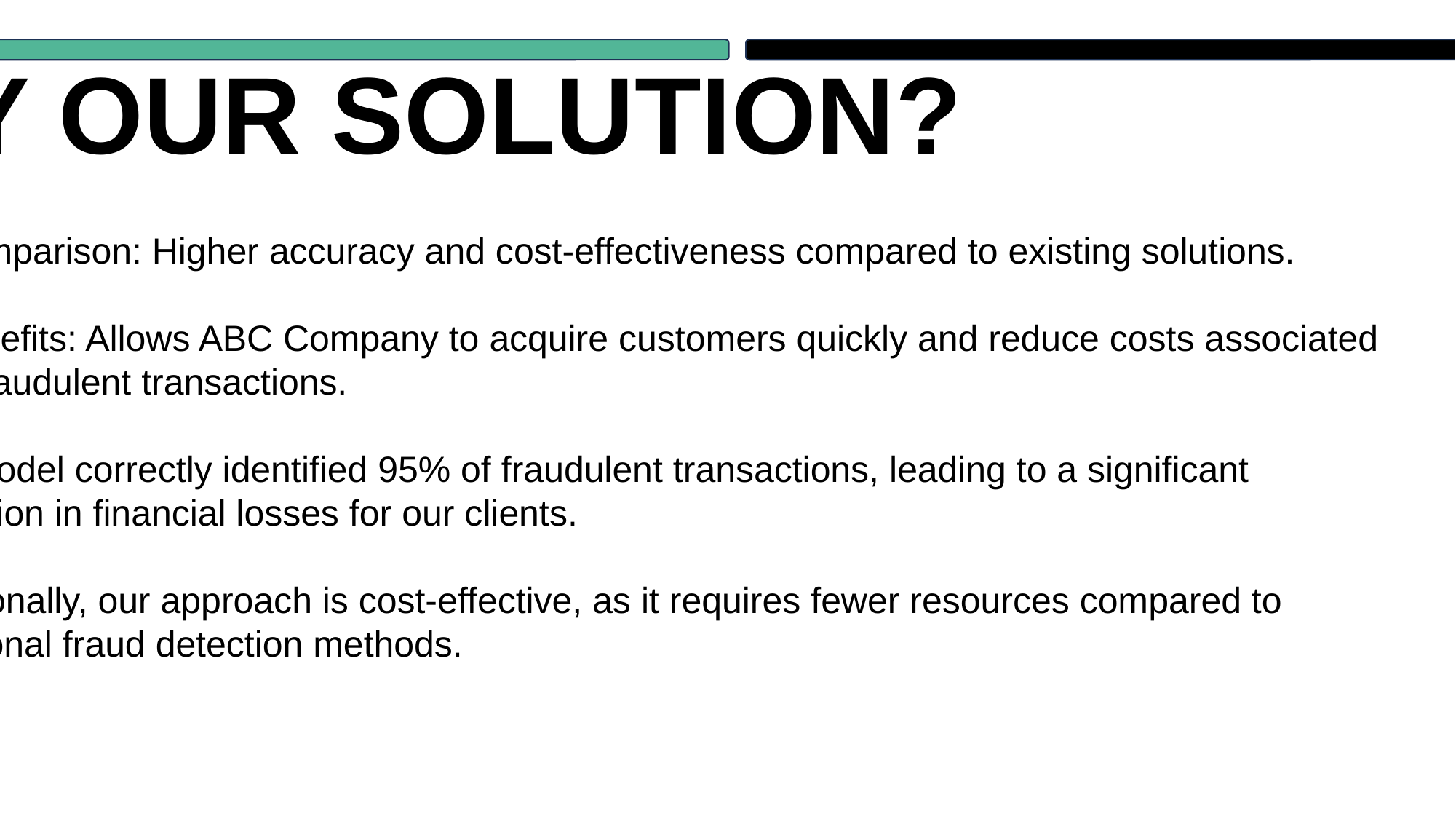

WHY OUR SOLUTION?

Comparison: Higher accuracy and cost-effectiveness compared to existing solutions.

Benefits: Allows ABC Company to acquire customers quickly and reduce costs associated
with fraudulent transactions.

Our model correctly identified 95% of fraudulent transactions, leading to a significant
reduction in financial losses for our clients.

Additionally, our approach is cost-effective, as it requires fewer resources compared to
traditional fraud detection methods.